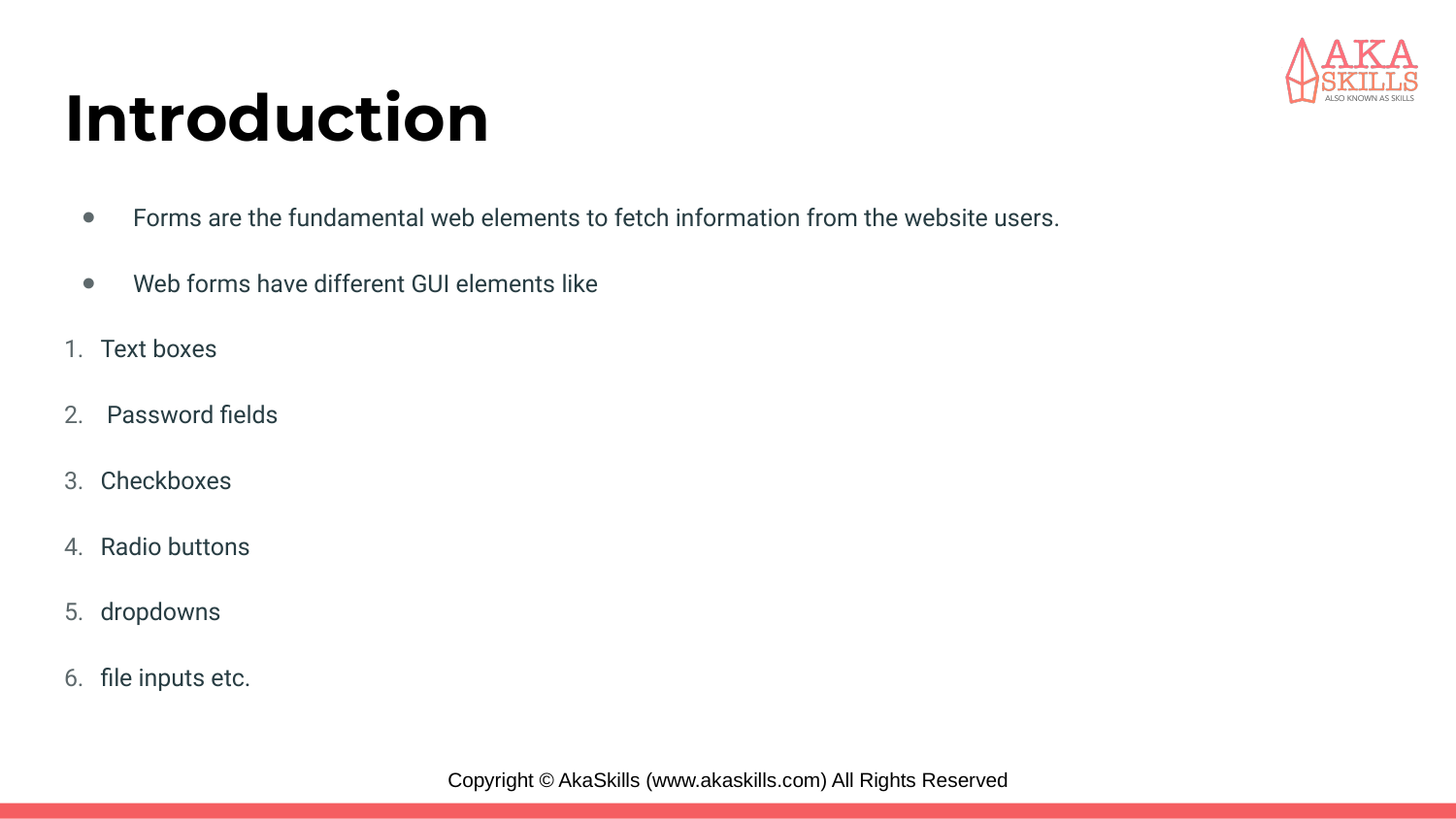

# Introduction
Forms are the fundamental web elements to fetch information from the website users.
Web forms have different GUI elements like
Text boxes
 Password fields
Checkboxes
Radio buttons
dropdowns
file inputs etc.